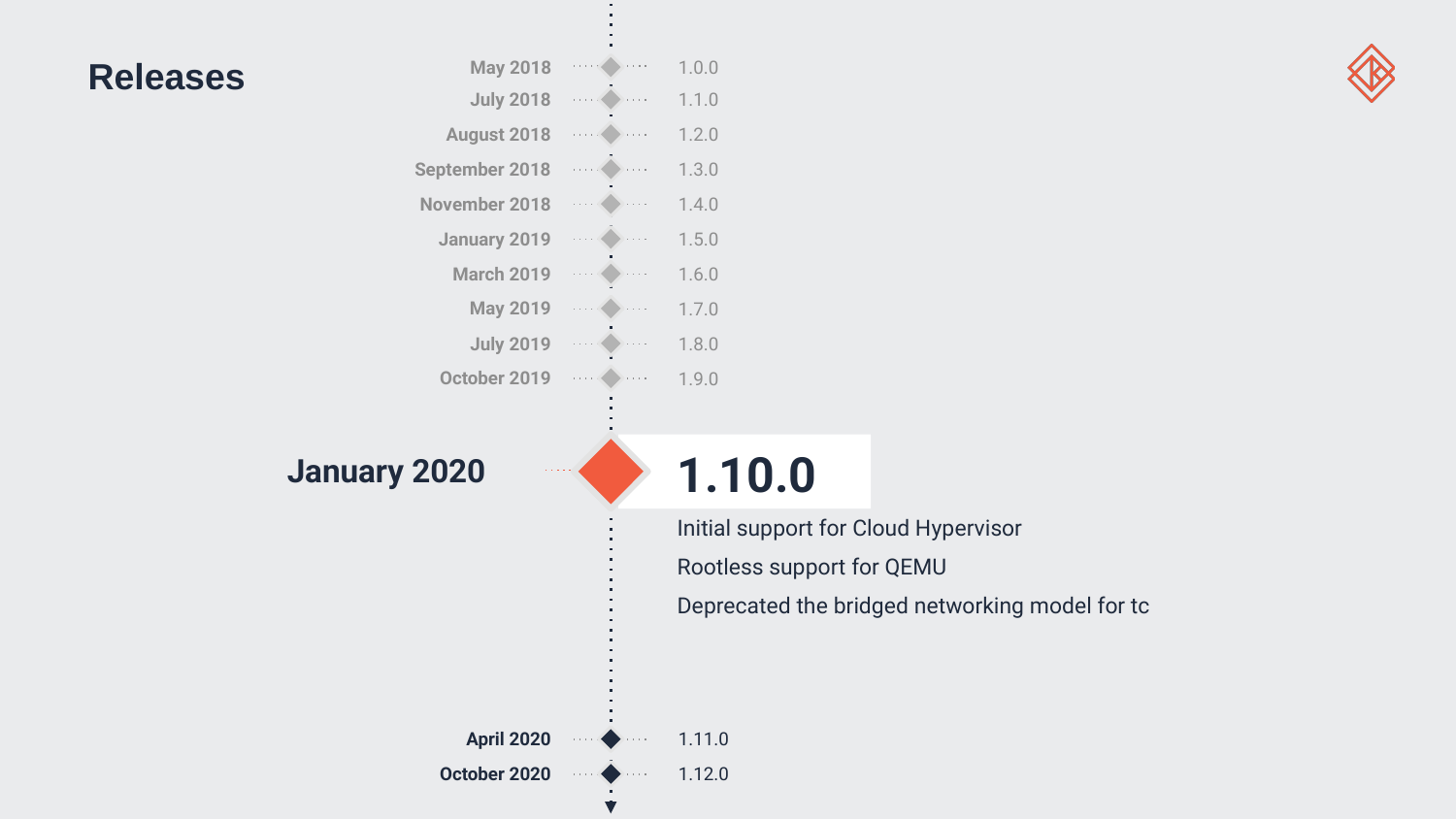

# Releases
May 2018
1.0.0

July 2018
1.1.0

August 2018
1.2.0

September 2018
1.3.0

November 2018
1.4.0

January 2019
1.5.0

March 2019
1.6.0

May 2019
1.7.0

July 2019
1.8.0

October 2019
1.9.0

January 2020
1.10.0
Initial support for Cloud Hypervisor
Rootless support for QEMU
Deprecated the bridged networking model for tc

April 2020
1.11.0

October 2020
1.12.0